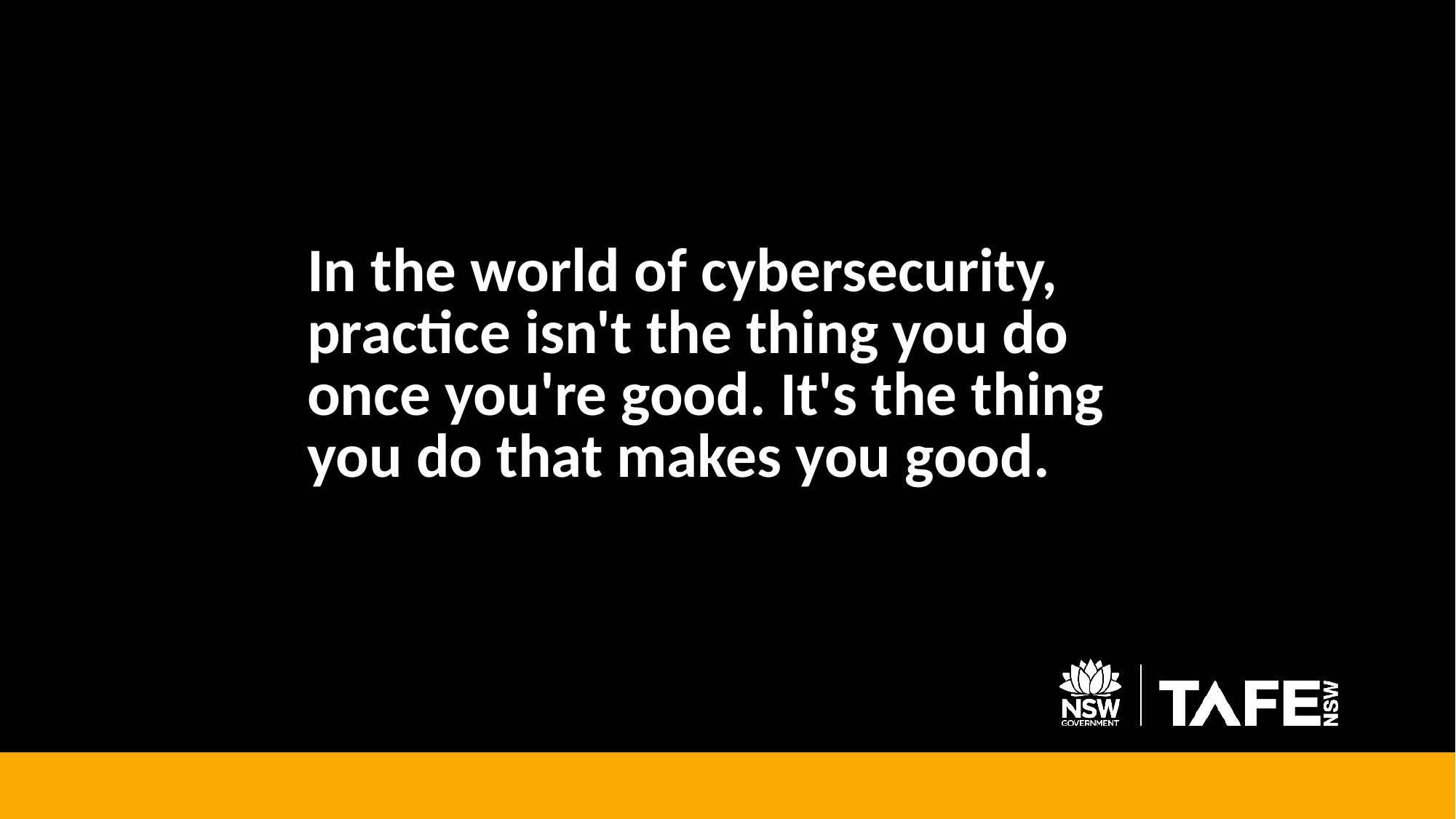

# In the world of cybersecurity, practice isn't the thing you do once you're good. It's the thing you do that makes you good.